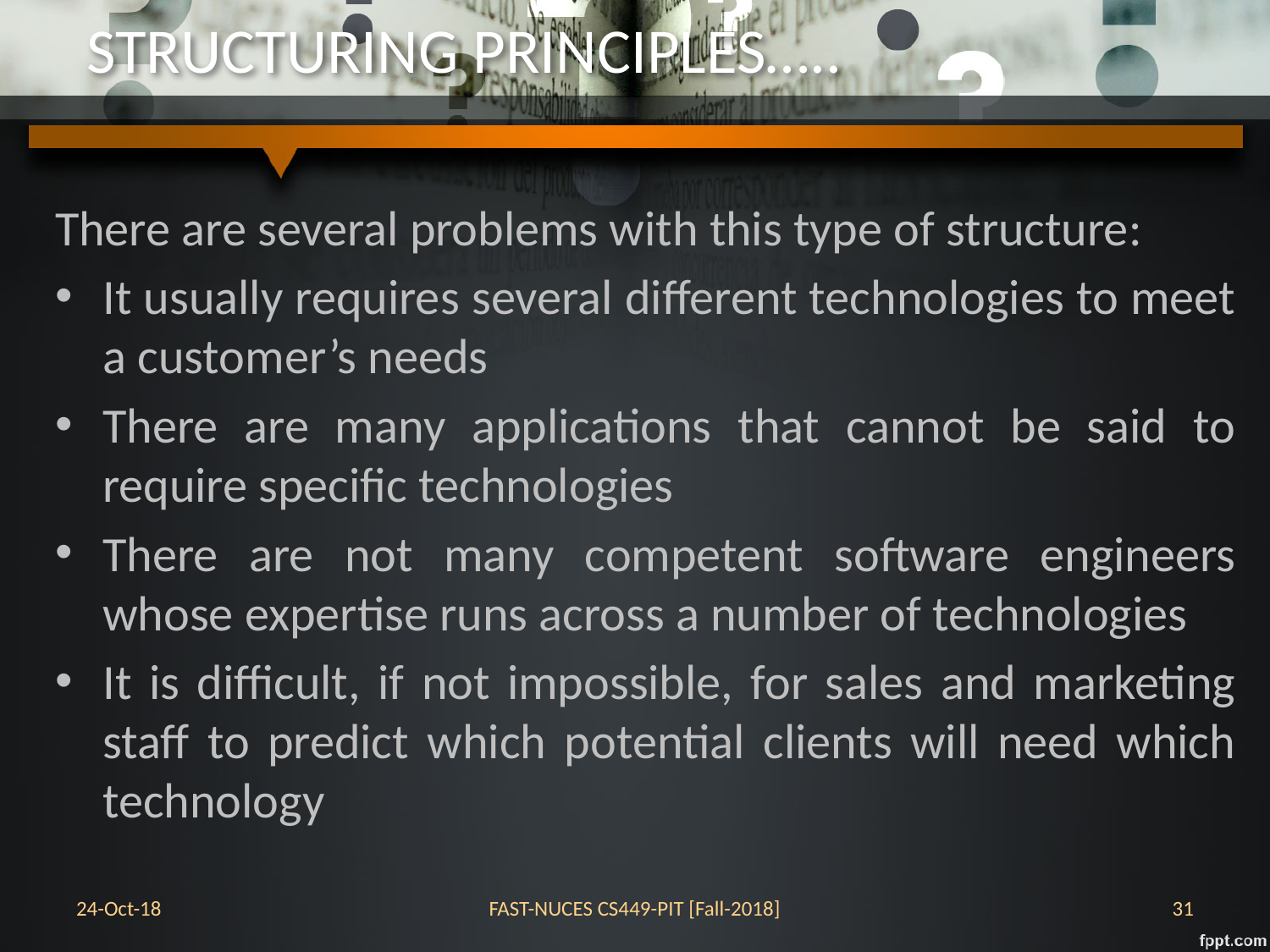

# STRUCTURING PRINCIPLES…..
There are several problems with this type of structure:
It usually requires several different technologies to meet a customer’s needs
There are many applications that cannot be said to require specific technologies
There are not many competent software engineers whose expertise runs across a number of technologies
It is difficult, if not impossible, for sales and marketing staff to predict which potential clients will need which technology
24-Oct-18
FAST-NUCES CS449-PIT [Fall-2018]
31